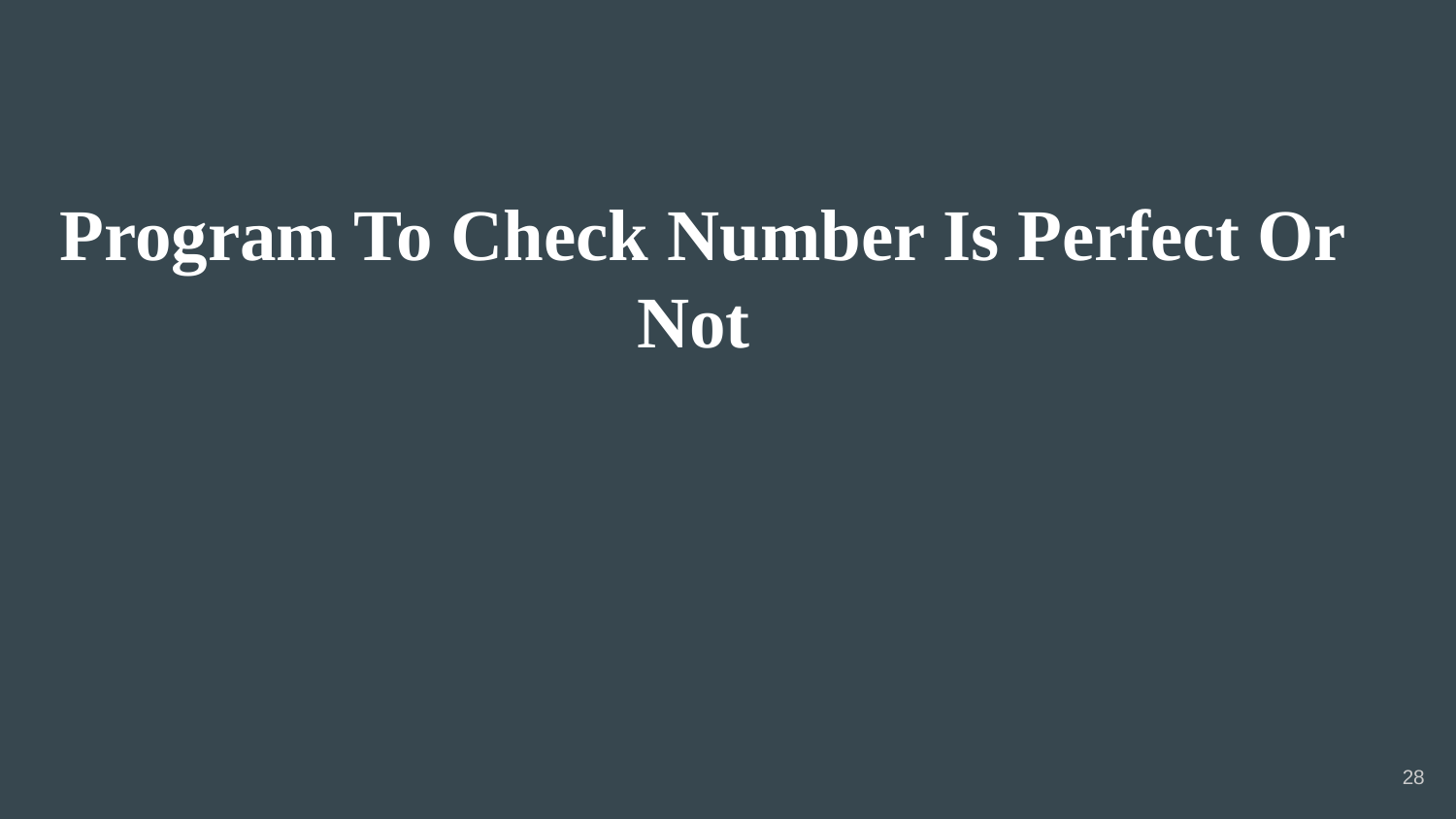

# Program To Check Number Is Perfect Or Not
28